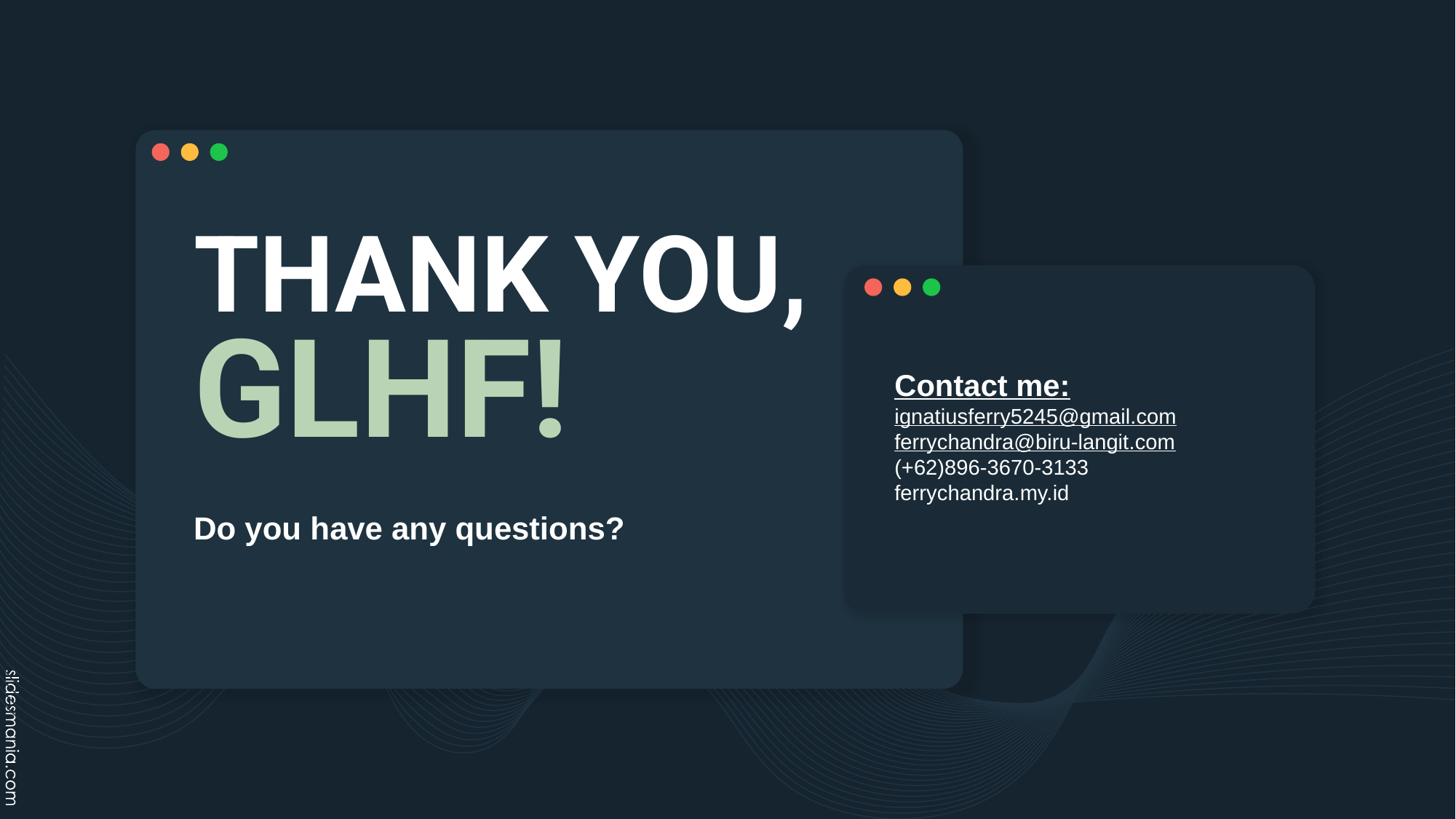

# THANK YOU, GLHF!
Contact me:
ignatiusferry5245@gmail.com
ferrychandra@biru-langit.com
(+62)896-3670-3133
ferrychandra.my.id
Do you have any questions?